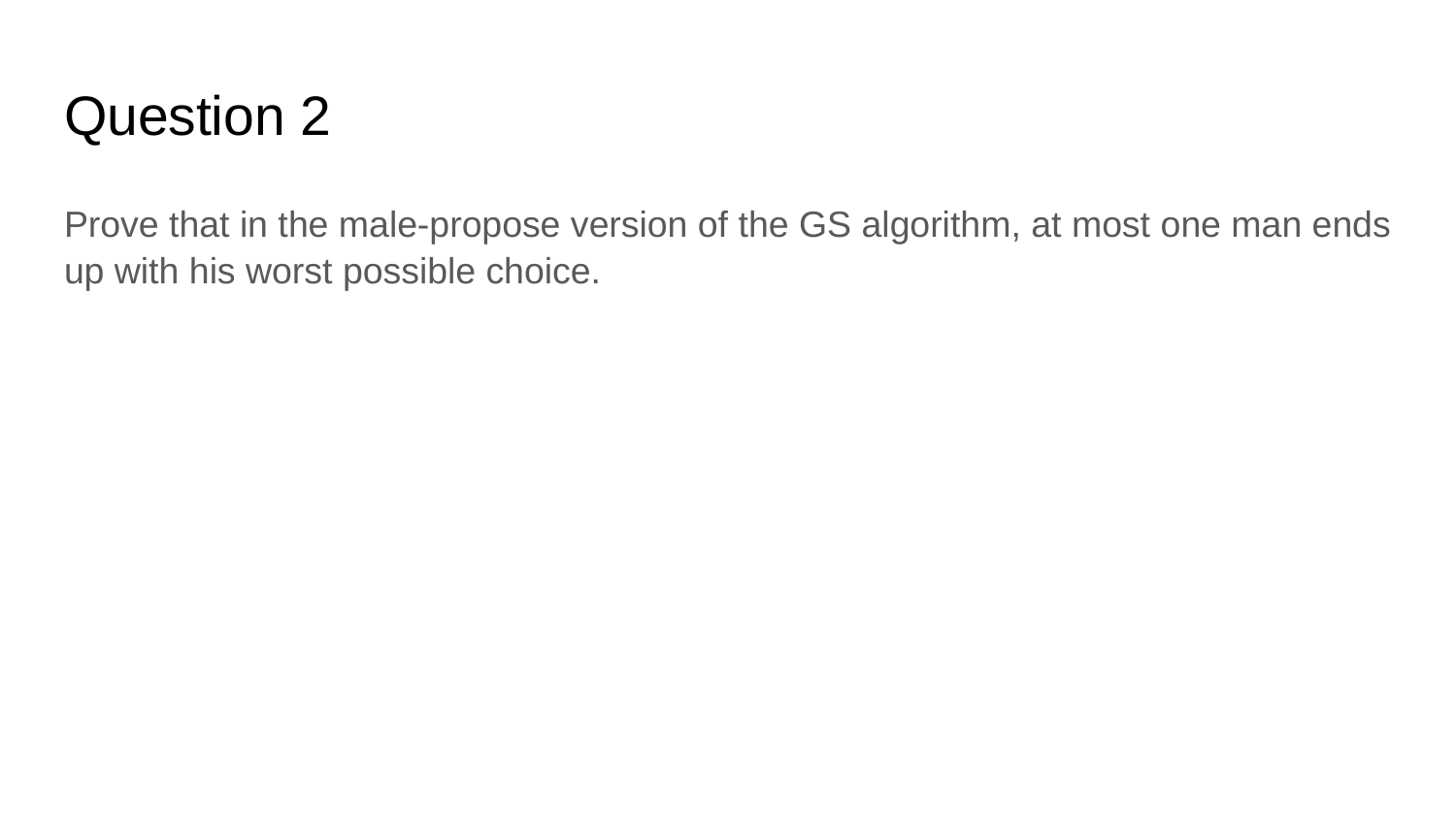

# Question 2
Prove that in the male-propose version of the GS algorithm, at most one man ends up with his worst possible choice.